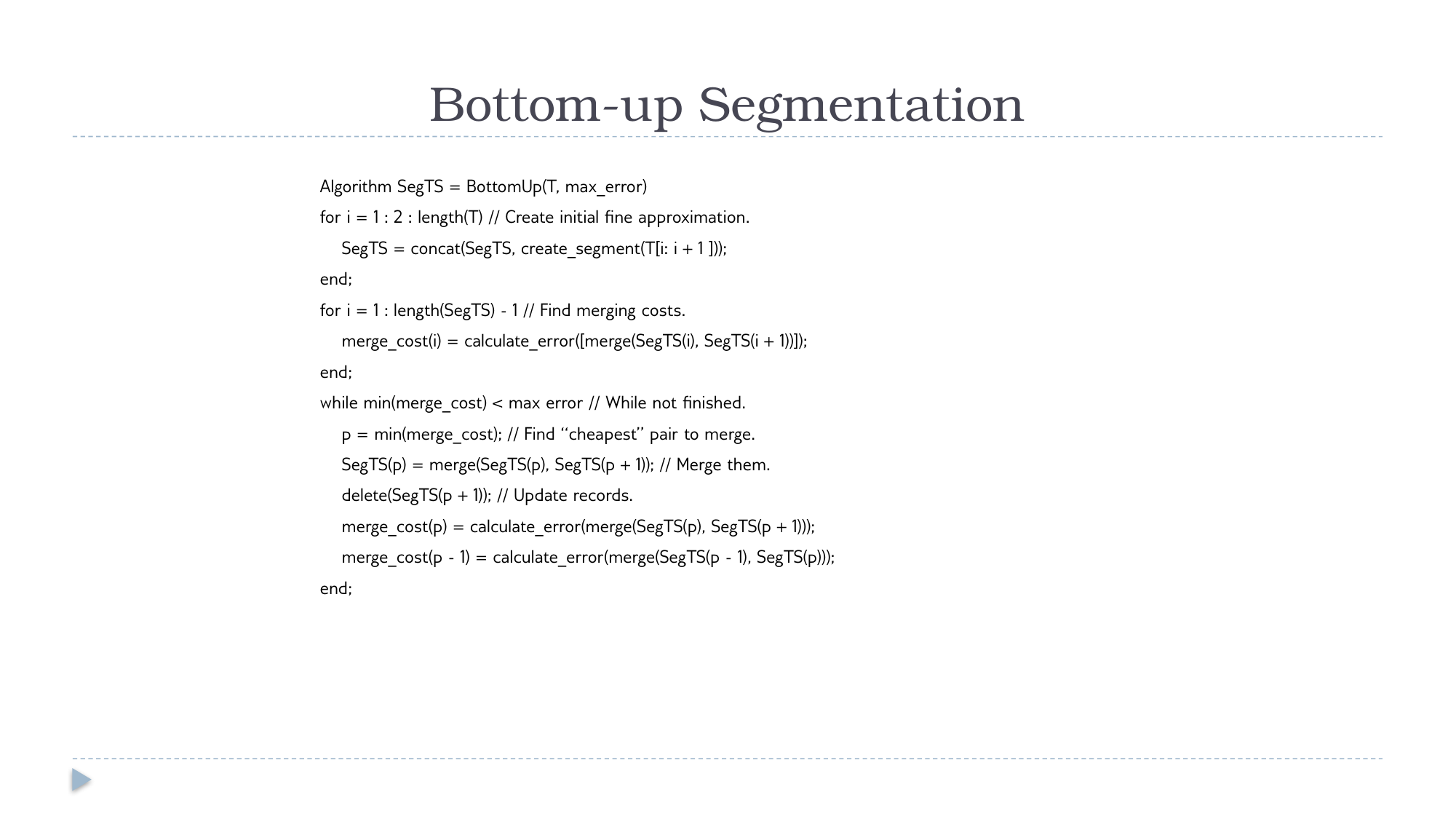

# Bottom-up Segmentation
Algorithm SegTS = BottomUp(T, max_error)
for i = 1 : 2 : length(T) // Create initial fine approximation.
    SegTS = concat(SegTS, create_segment(T[i: i + 1 ]));
end;
for i = 1 : length(SegTS) - 1 // Find merging costs.
    merge_cost(i) = calculate_error([merge(SegTS(i), SegTS(i + 1))]);
end;
while min(merge_cost) < max error // While not finished.
    p = min(merge_cost); // Find ‘‘cheapest’’ pair to merge.
    SegTS(p) = merge(SegTS(p), SegTS(p + 1)); // Merge them.
    delete(SegTS(p + 1)); // Update records.
    merge_cost(p) = calculate_error(merge(SegTS(p), SegTS(p + 1)));
    merge_cost(p - 1) = calculate_error(merge(SegTS(p - 1), SegTS(p)));
end;